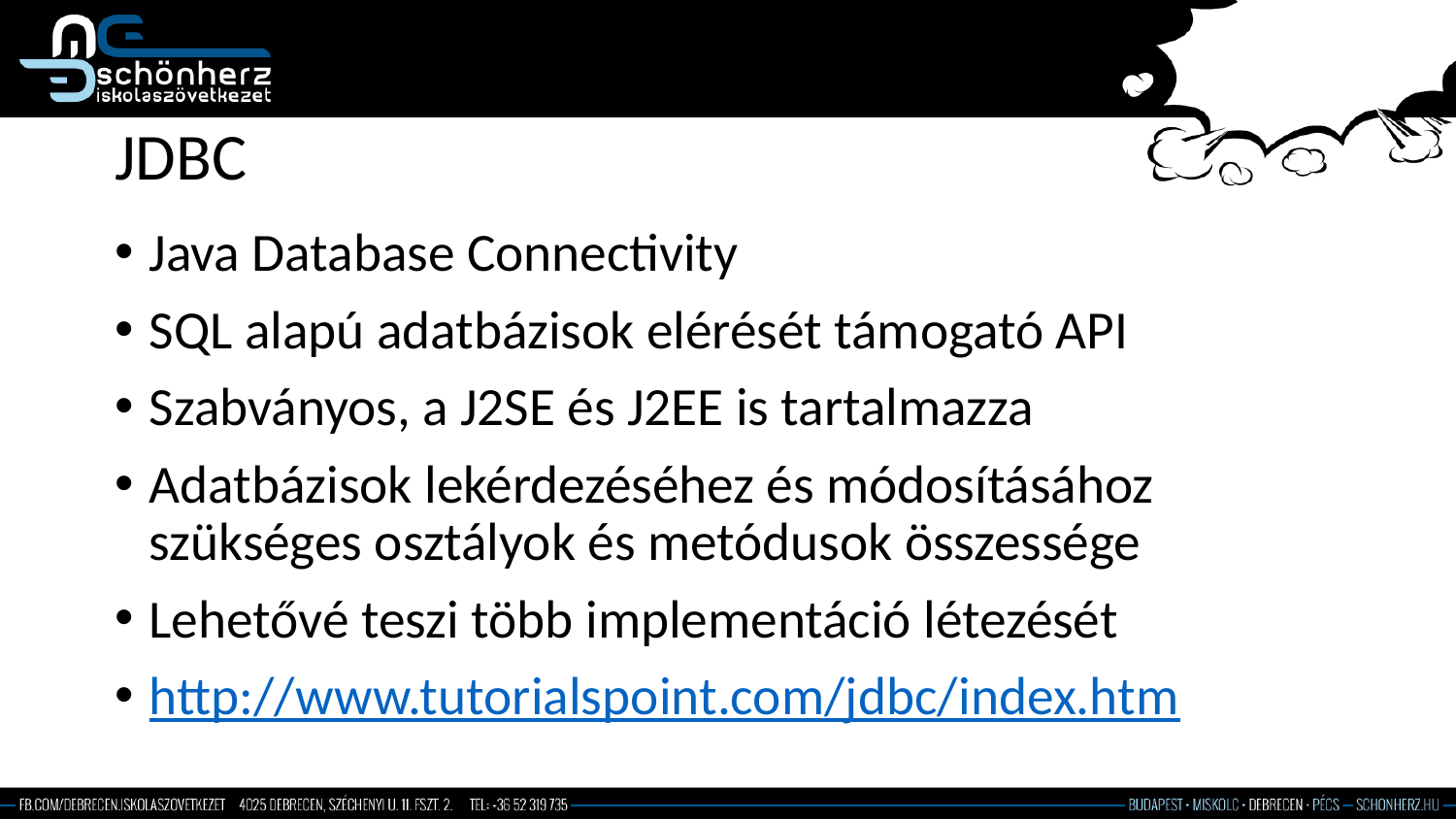

# JDBC
Java Database Connectivity
SQL alapú adatbázisok elérését támogató API
Szabványos, a J2SE és J2EE is tartalmazza
Adatbázisok lekérdezéséhez és módosításához szükséges osztályok és metódusok összessége
Lehetővé teszi több implementáció létezését
http://www.tutorialspoint.com/jdbc/index.htm